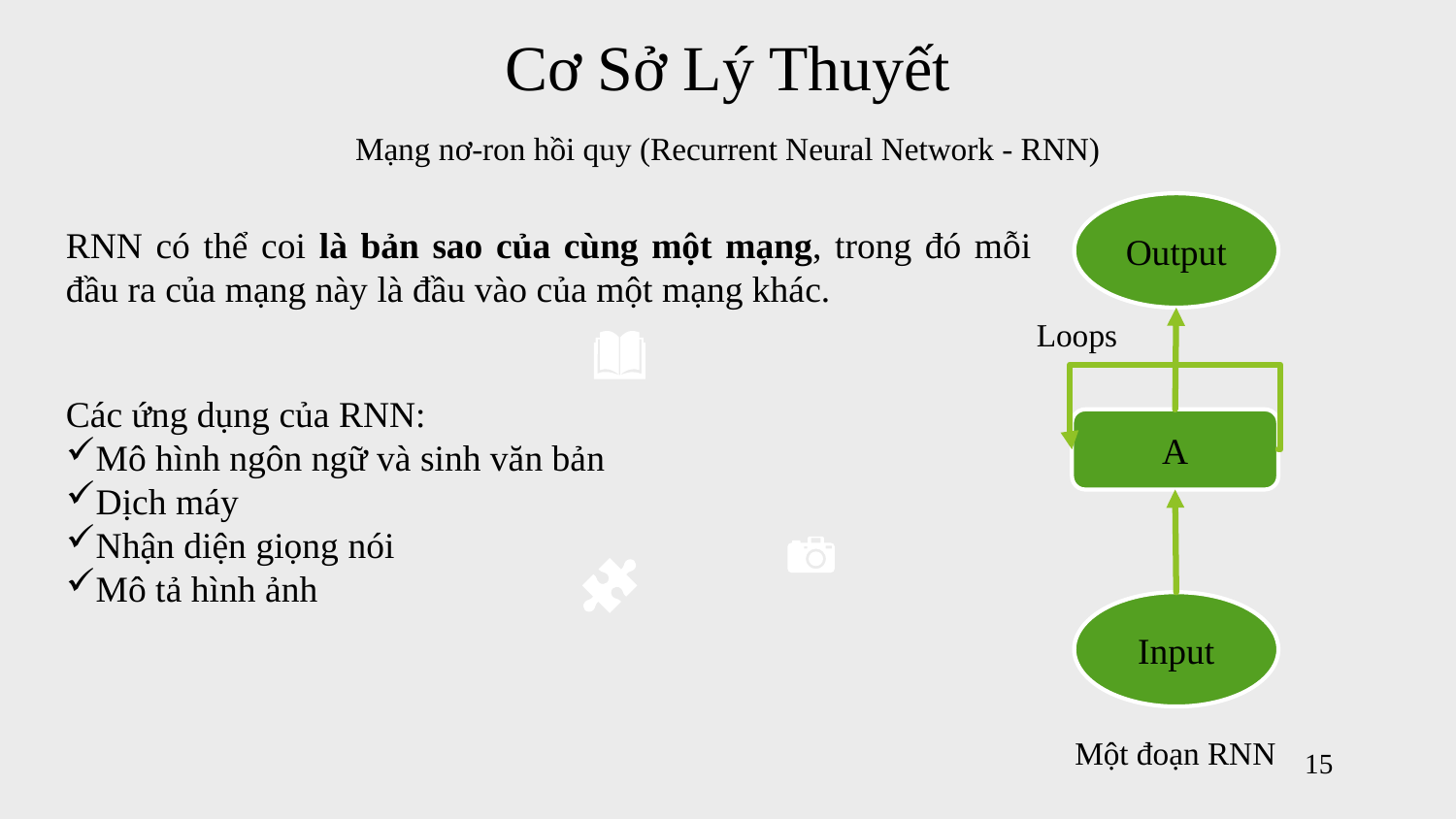

Cơ Sở Lý Thuyết

Mạng nơ-ron hồi quy (Recurrent Neural Network - RNN)

Output
RNN có thể coi là bản sao của cùng một mạng, trong đó mỗi đầu ra của mạng này là đầu vào của một mạng khác.
Loops

Các ứng dụng của RNN:
Mô hình ngôn ngữ và sinh văn bản
Dịch máy
Nhận diện giọng nói
Mô tả hình ảnh
A

Input
Một đoạn RNN
15